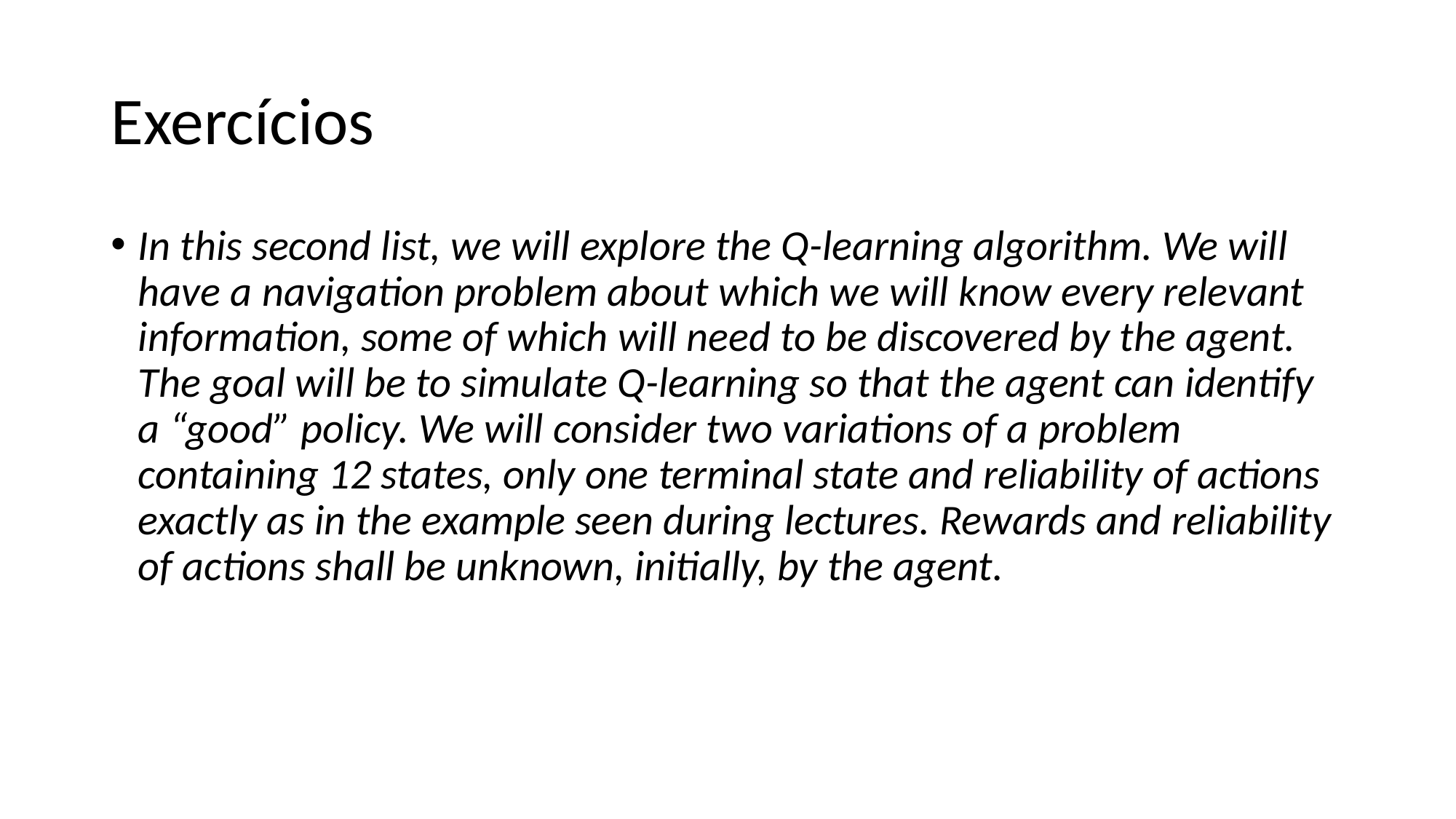

# Exercícios
In this second list, we will explore the Q-learning algorithm. We will have a navigation problem about which we will know every relevant information, some of which will need to be discovered by the agent. The goal will be to simulate Q-learning so that the agent can identify a “good” policy. We will consider two variations of a problem containing 12 states, only one terminal state and reliability of actions exactly as in the example seen during lectures. Rewards and reliability of actions shall be unknown, initially, by the agent.